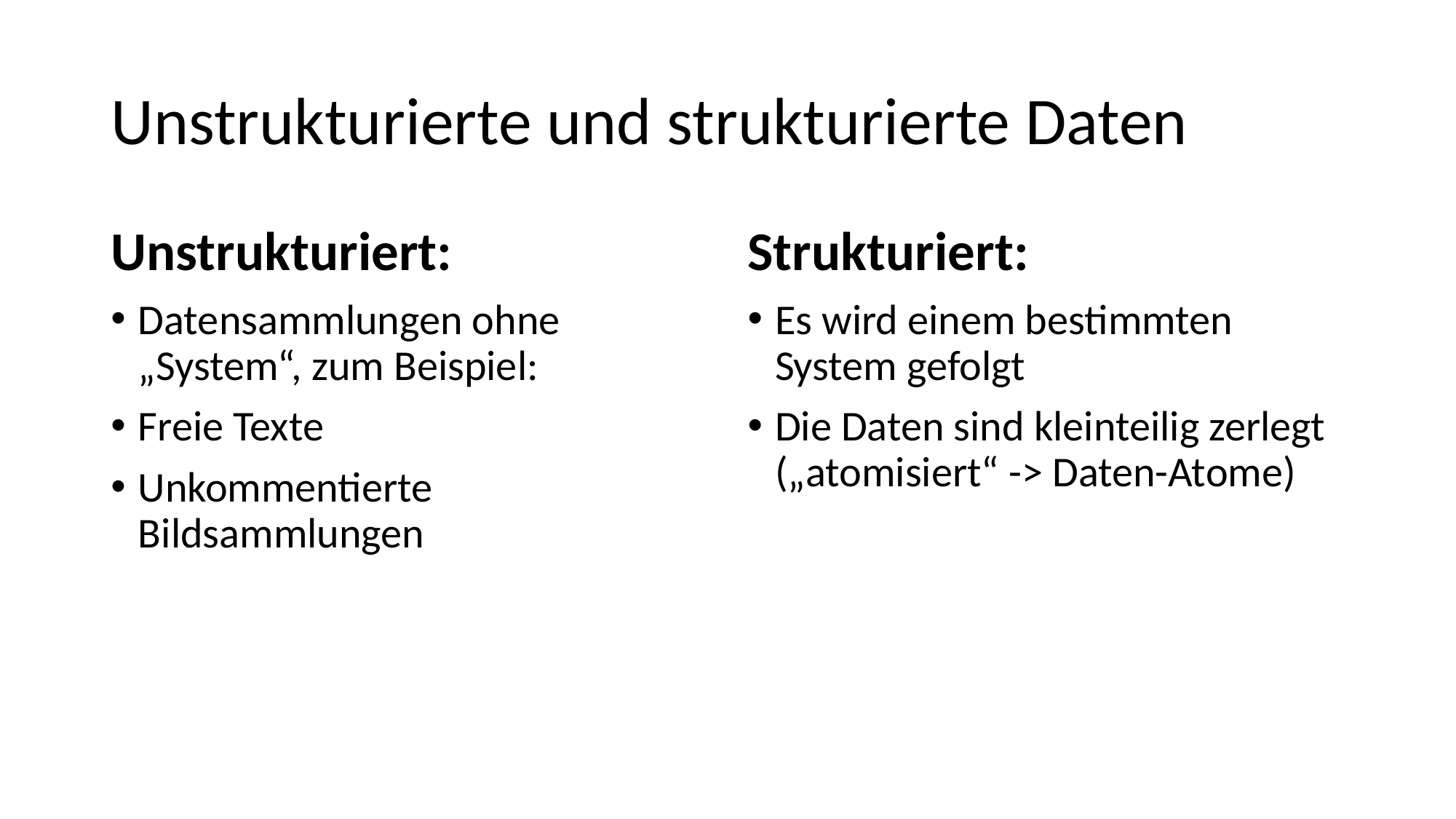

# Unstrukturierte und strukturierte Daten
Unstrukturiert:
Datensammlungen ohne „System“, zum Beispiel:
Freie Texte
Unkommentierte Bildsammlungen
Strukturiert:
Es wird einem bestimmten System gefolgt
Die Daten sind kleinteilig zerlegt („atomisiert“ -> Daten-Atome)